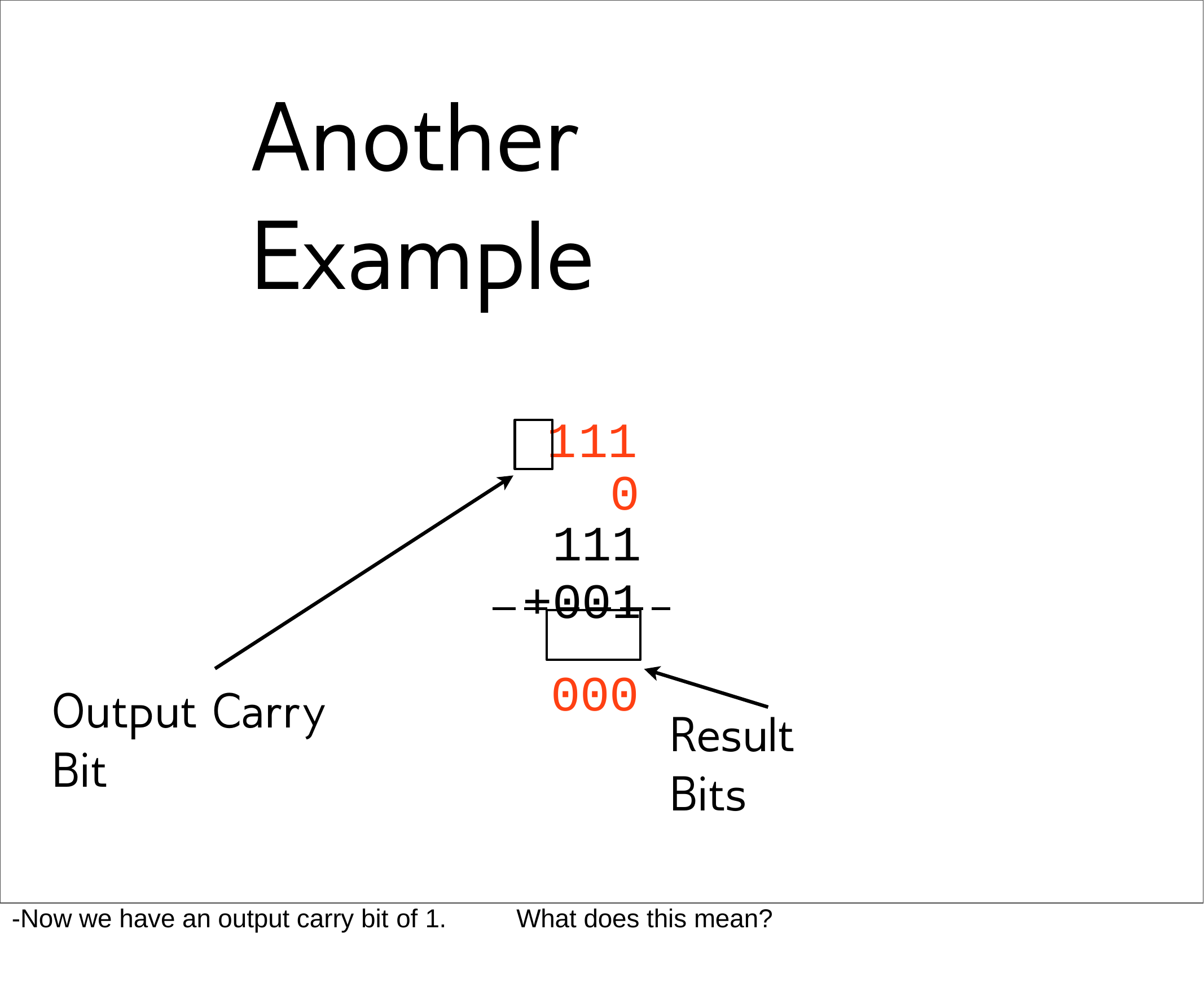

# Another Example
1110
111
+001
000

Output Carry	Bit
Result Bits
-Now we have an output carry bit of 1.	What does this mean?